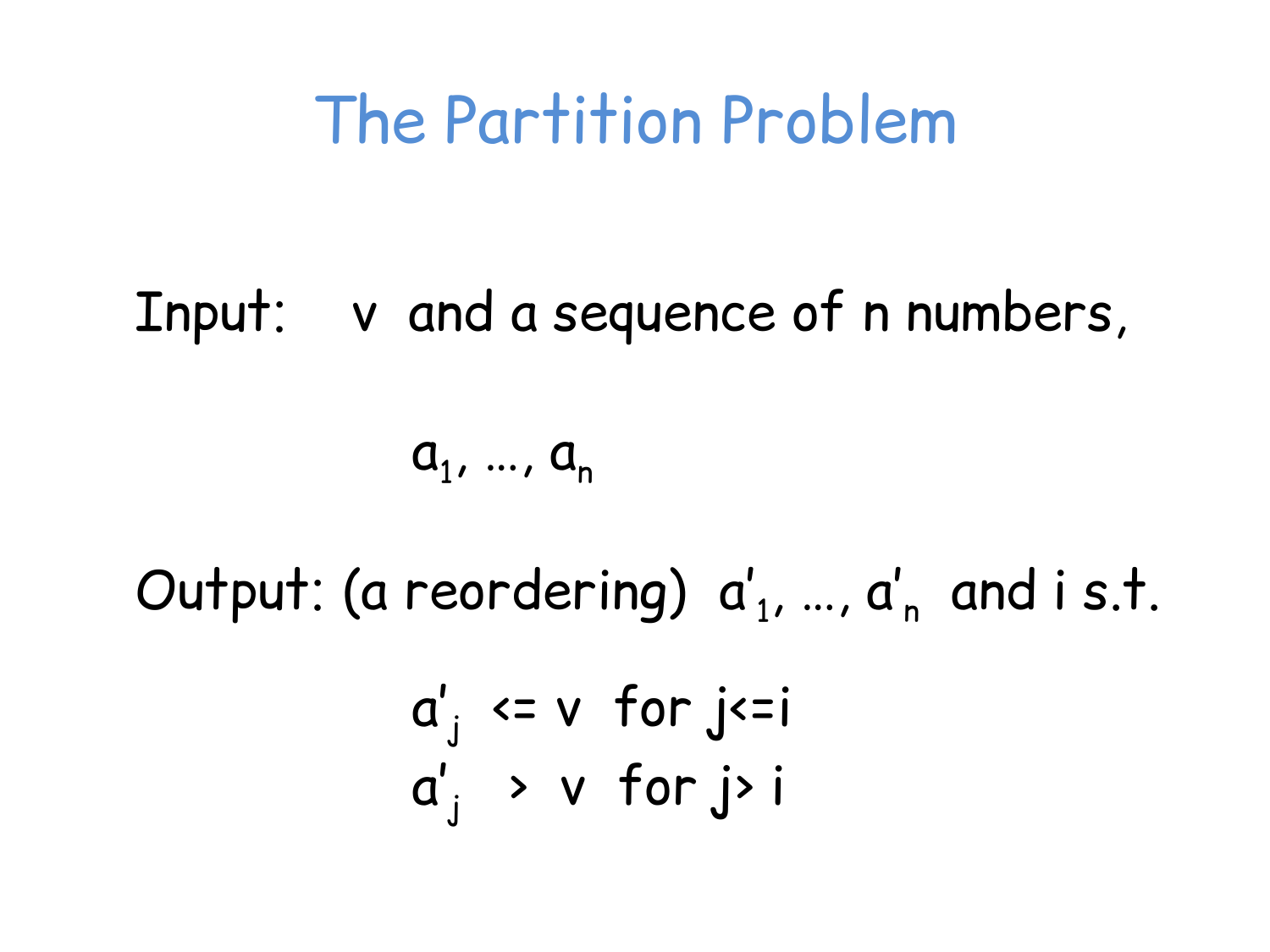

# The Partition Problem
Input:    v  and a sequence of n numbers,

a1, …, an
Output: (a reordering)  a’1, …, a’n  and i s.t.

a’j  <= v  for j<=i
a’j   >  v  for j> i